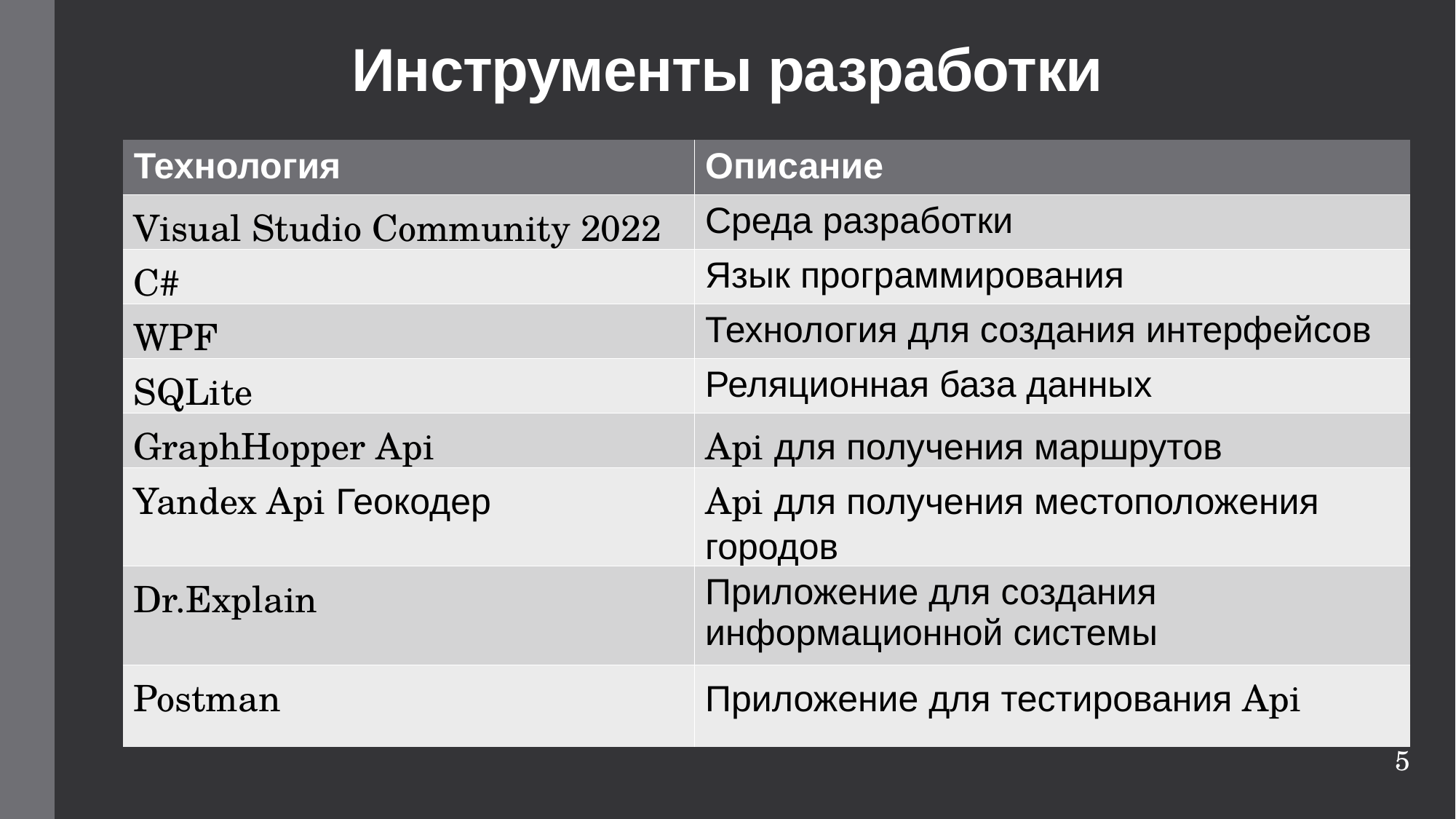

# Инструменты разработки
| Технология | Описание |
| --- | --- |
| Visual Studio Community 2022 | Среда разработки |
| C# | Язык программирования |
| WPF | Технология для создания интерфейсов |
| SQLite | Реляционная база данных |
| GraphHopper Api | Api для получения маршрутов |
| Yandex Api Геокодер | Api для получения местоположения городов |
| Dr.Explain | Приложение для создания информационной системы |
| Postman | Приложение для тестирования Api |

5